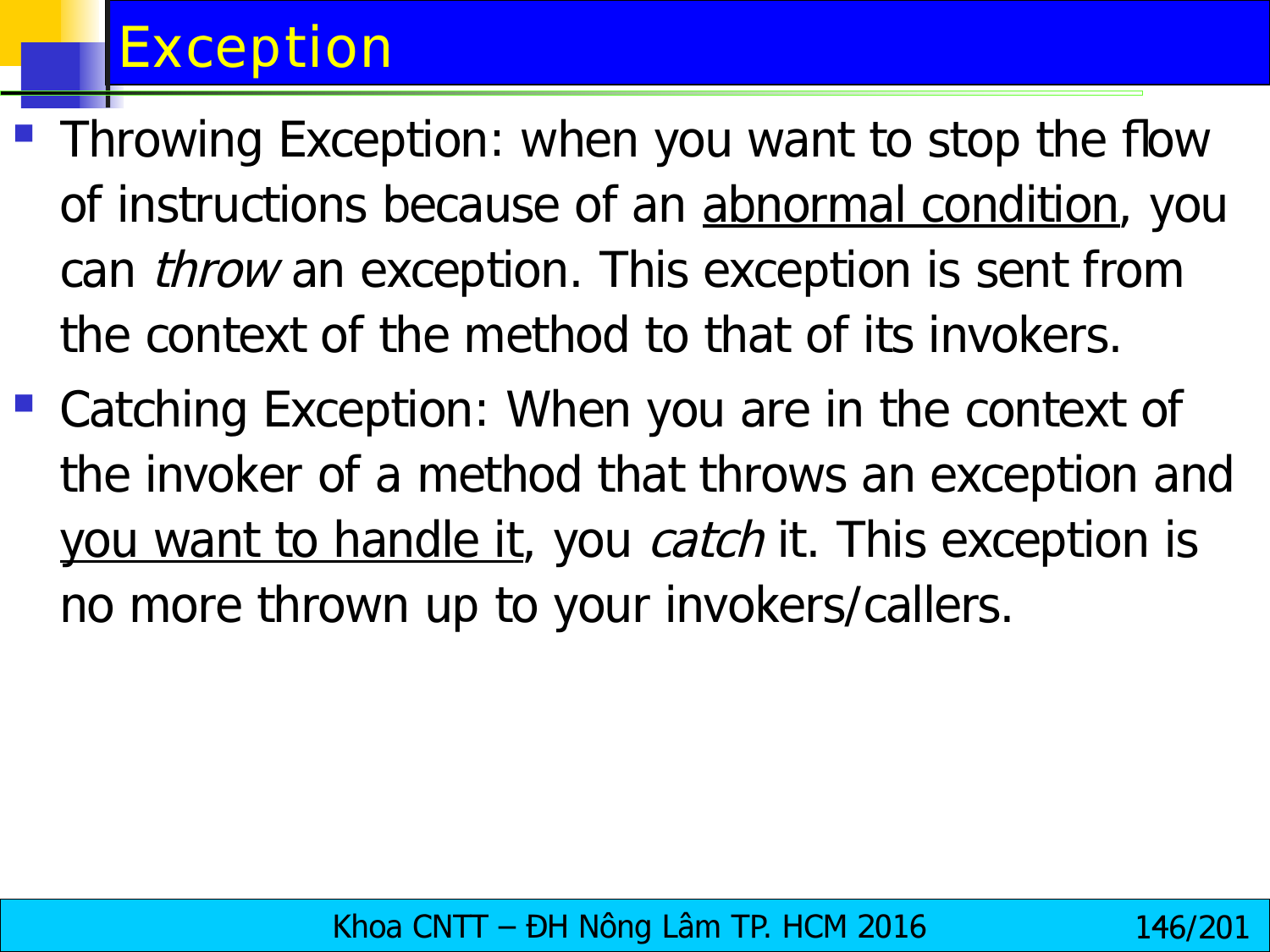

# Exception
Throwing Exception: when you want to stop the flow of instructions because of an abnormal condition, you can throw an exception. This exception is sent from the context of the method to that of its invokers.
Catching Exception: When you are in the context of the invoker of a method that throws an exception and you want to handle it, you catch it. This exception is no more thrown up to your invokers/callers.